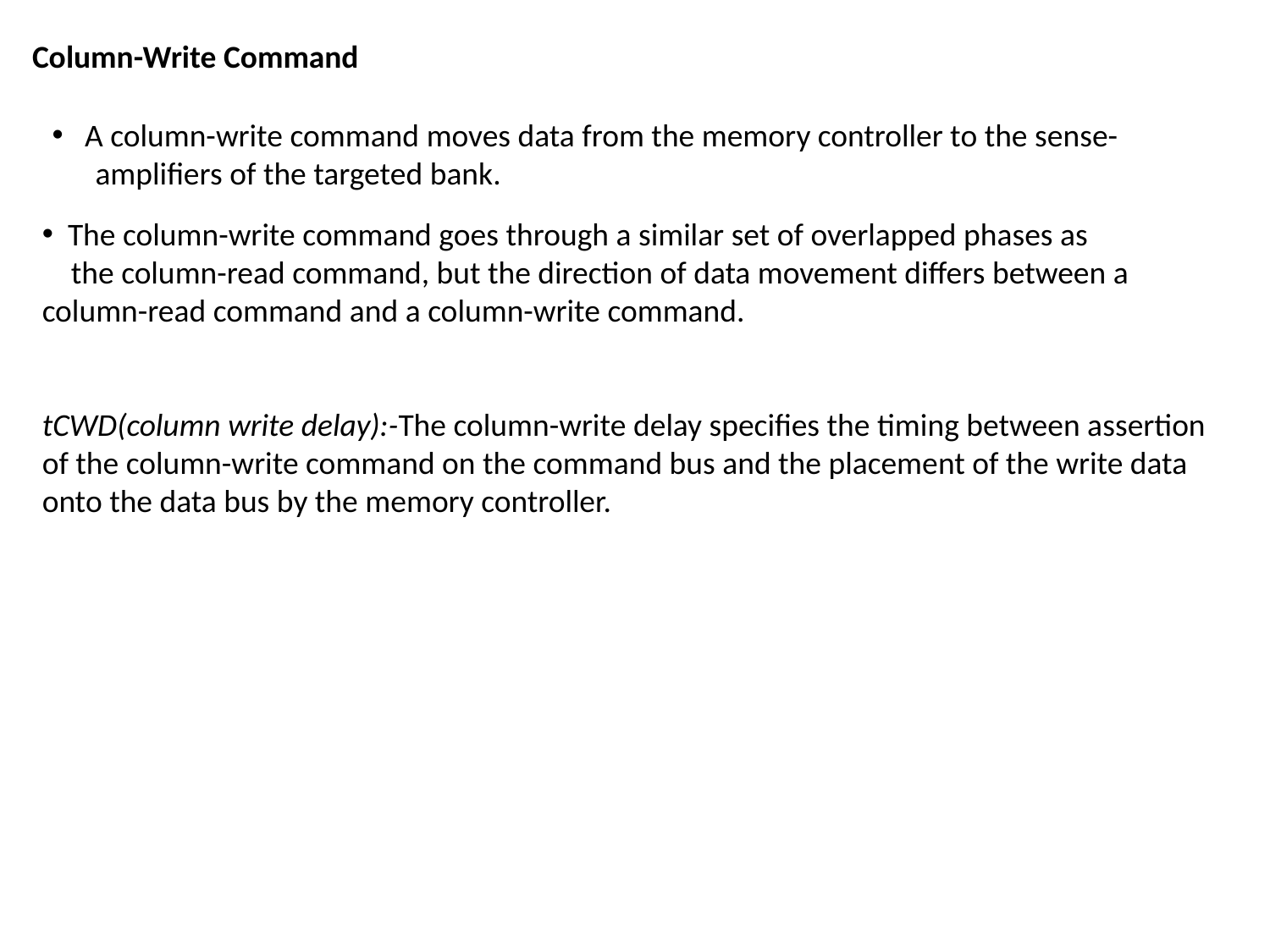

Column-Write Command
   A column-write command moves data from the memory controller to the sense-           amplifiers of the targeted bank.
  The column-write command goes through a similar set of overlapped phases as
    the column-read command, but the direction of data movement differs between a      column-read command and a column-write command.

tCWD(column write delay):-The column-write delay specifies the timing between assertion of the column-write command on the command bus and the placement of the write data
onto the data bus by the memory controller.